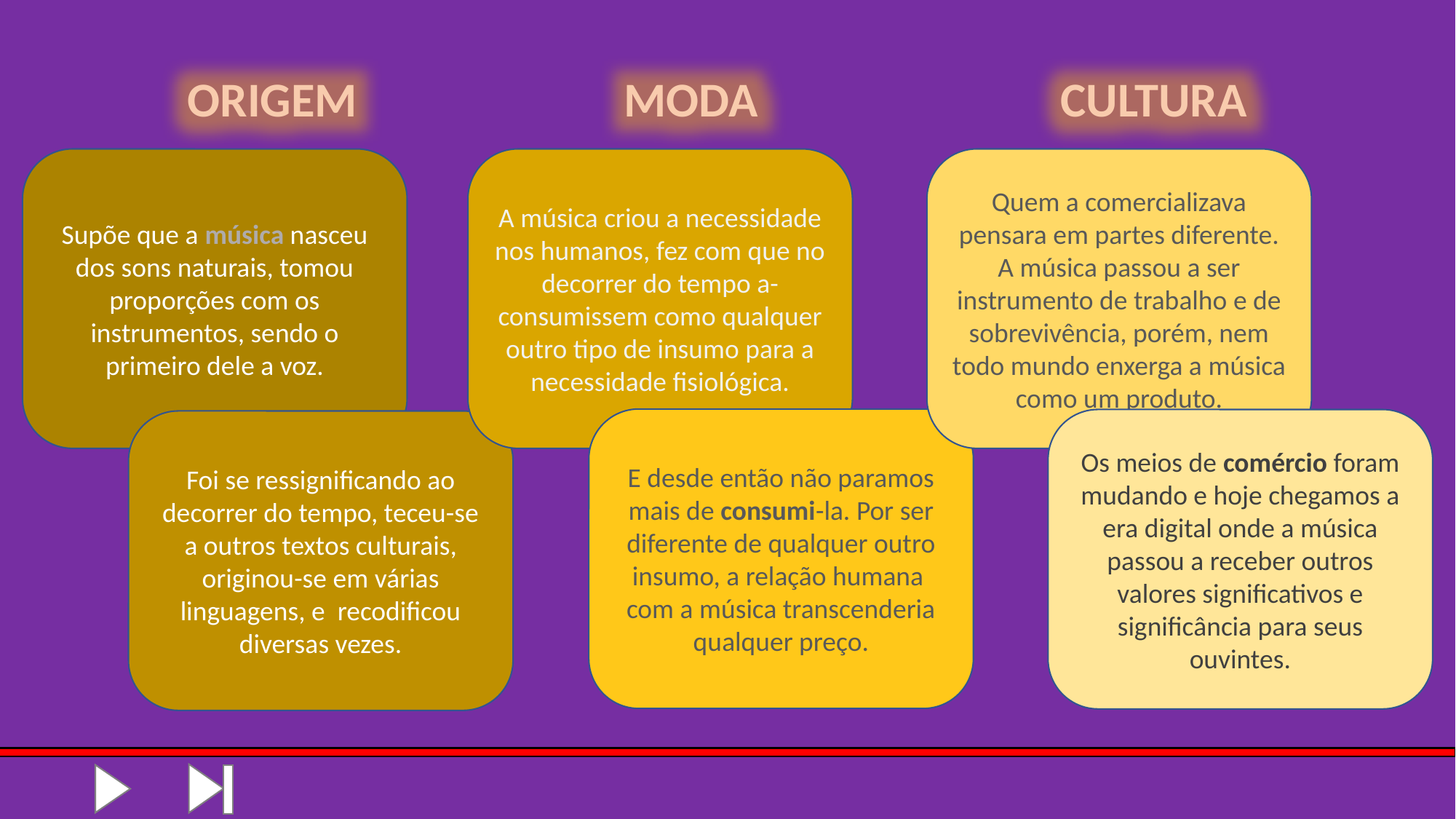

ORIGEM			MODA			CULTURA
Supõe que a música nasceu dos sons naturais, tomou proporções com os instrumentos, sendo o primeiro dele a voz.
A música criou a necessidade nos humanos, fez com que no decorrer do tempo a-consumissem como qualquer outro tipo de insumo para a necessidade fisiológica.
Quem a comercializava pensara em partes diferente. A música passou a ser instrumento de trabalho e de sobrevivência, porém, nem todo mundo enxerga a música como um produto.
E desde então não paramos mais de consumi-la. Por ser diferente de qualquer outro insumo, a relação humana  com a música transcenderia qualquer preço.
Os meios de comércio foram mudando e hoje chegamos a era digital onde a música passou a receber outros valores significativos e significância para seus ouvintes.
Foi se ressignificando ao decorrer do tempo, teceu-se a outros textos culturais, originou-se em várias linguagens, e  recodificou diversas vezes.